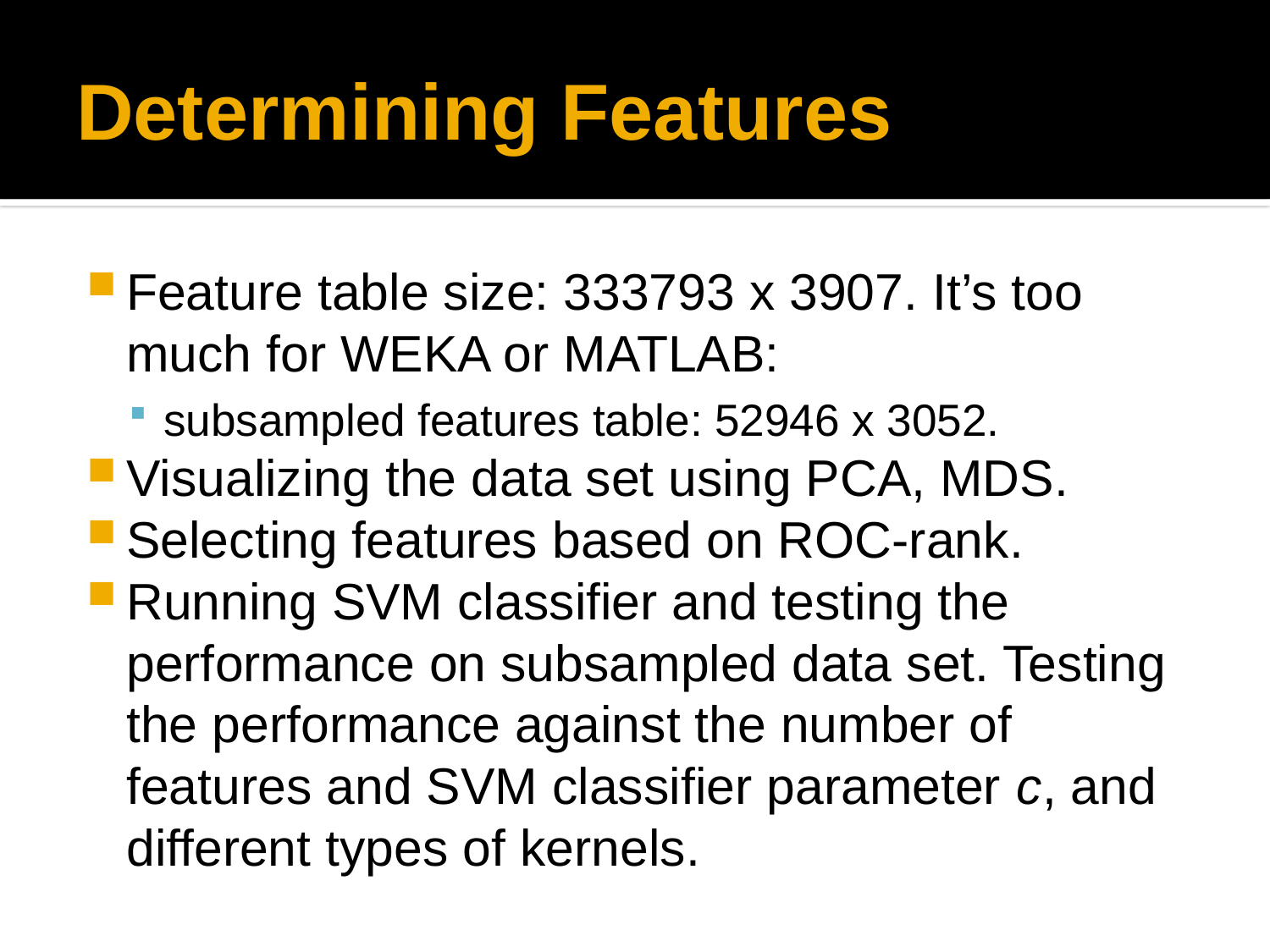

# Determining Features
Feature table size: 333793 x 3907. It’s too much for WEKA or MATLAB:
subsampled features table: 52946 x 3052.
Visualizing the data set using PCA, MDS.
Selecting features based on ROC-rank.
Running SVM classifier and testing the performance on subsampled data set. Testing the performance against the number of features and SVM classifier parameter c, and different types of kernels.